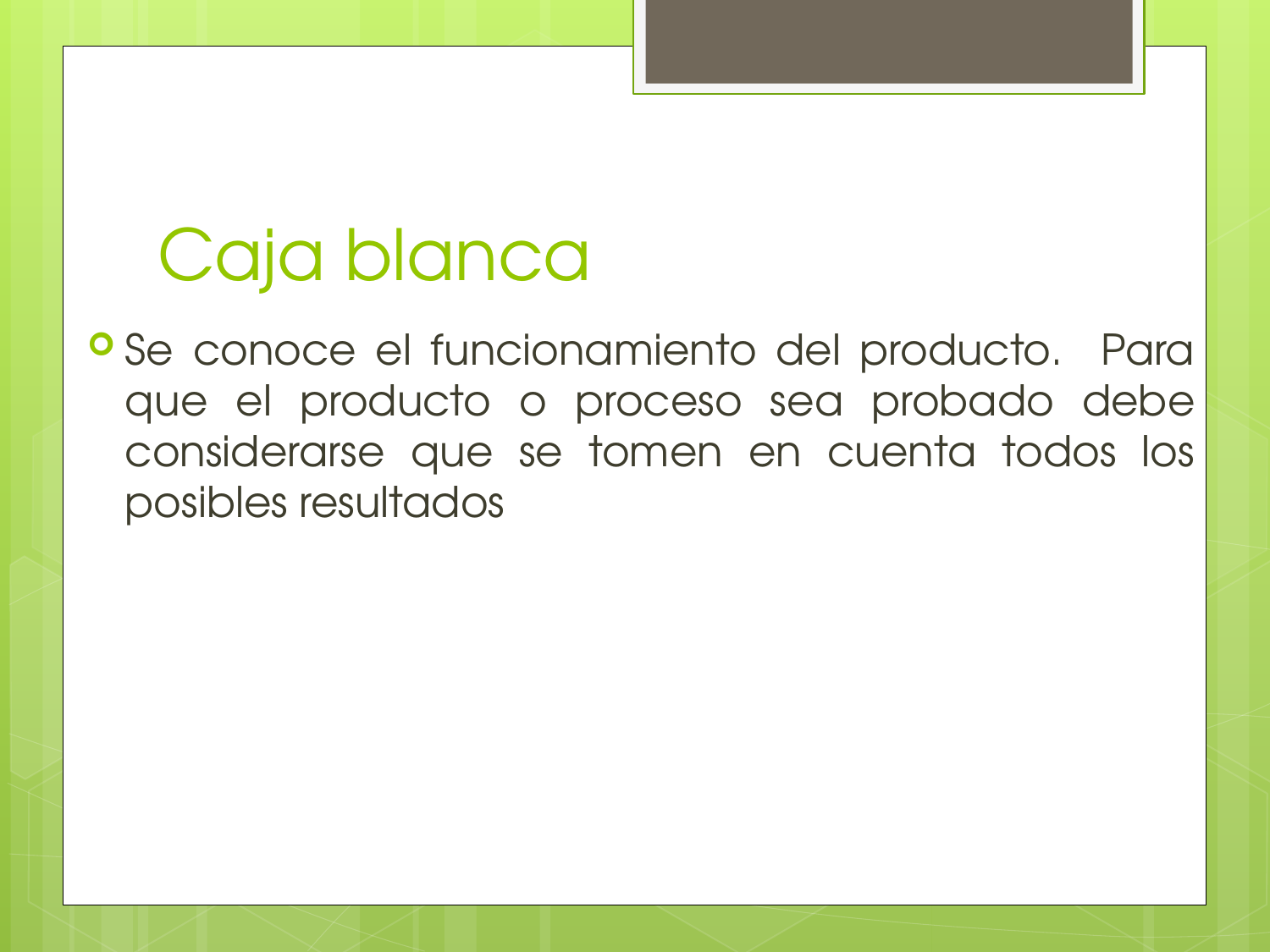

# Caja blanca
Se conoce el funcionamiento del producto.  Para que el producto o proceso sea probado debe considerarse que se tomen en cuenta todos los posibles resultados